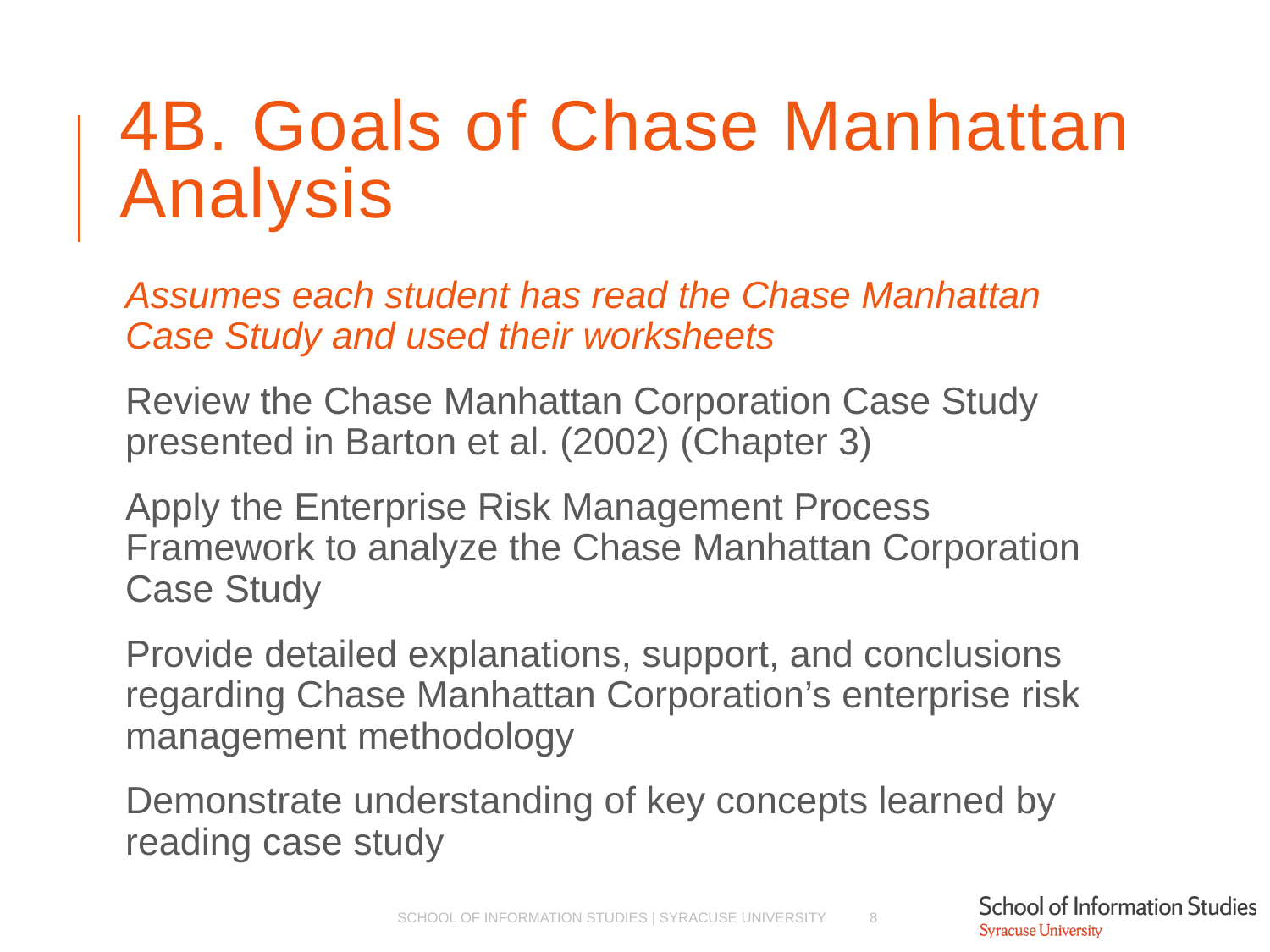

# 4B. Goals of Chase Manhattan Analysis

Assumes each student has read the Chase Manhattan Case Study and used their worksheets
Review the Chase Manhattan Corporation Case Study presented in Barton et al. (2002) (Chapter 3)
Apply the Enterprise Risk Management Process Framework to analyze the Chase Manhattan Corporation Case Study
Provide detailed explanations, support, and conclusions regarding Chase Manhattan Corporation’s enterprise risk management methodology
Demonstrate understanding of key concepts learned by reading case study

School of Information Studies | Syracuse University
8